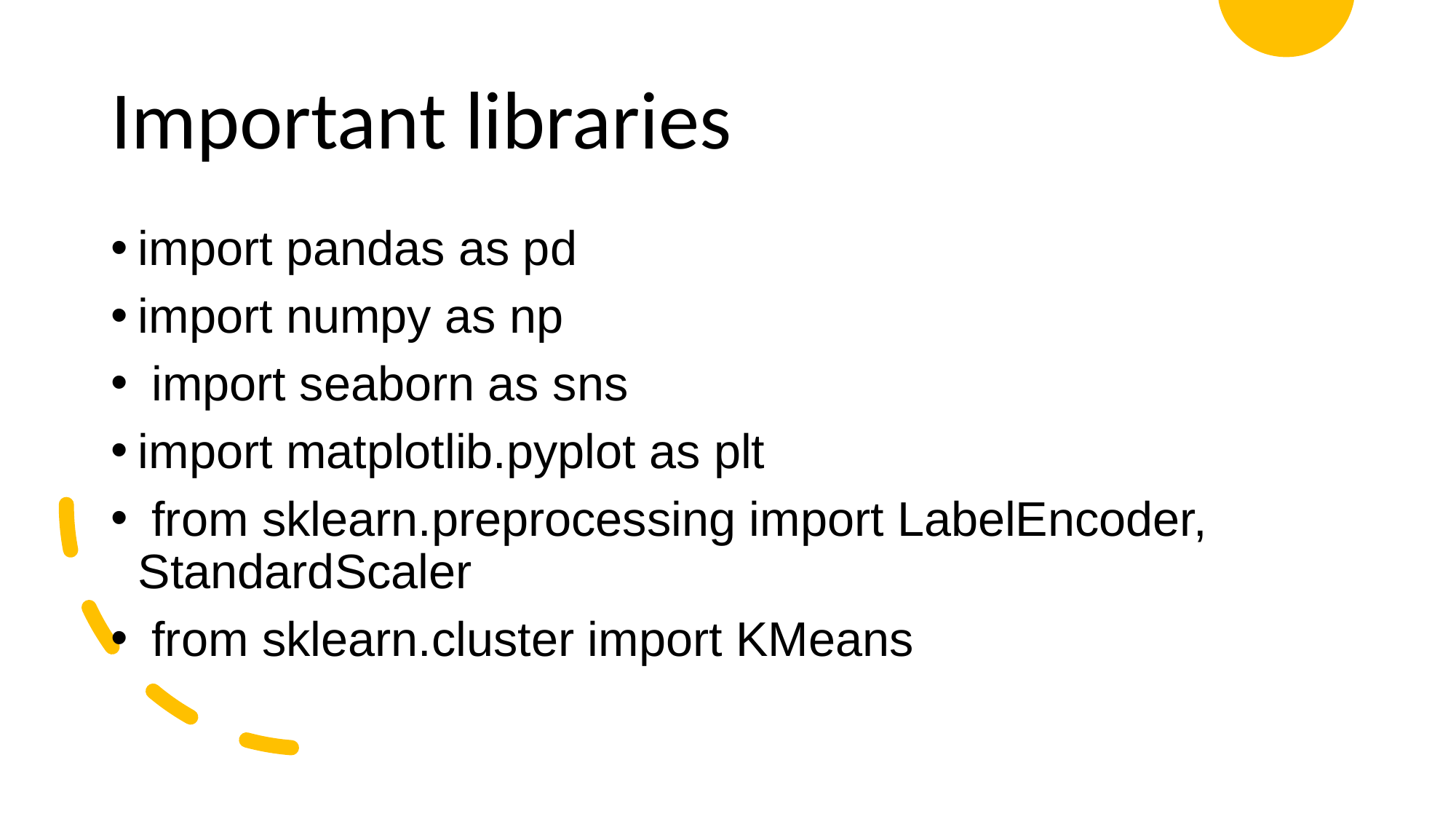

# Important libraries
import pandas as pd
import numpy as np
 import seaborn as sns
import matplotlib.pyplot as plt
 from sklearn.preprocessing import LabelEncoder, StandardScaler
 from sklearn.cluster import KMeans